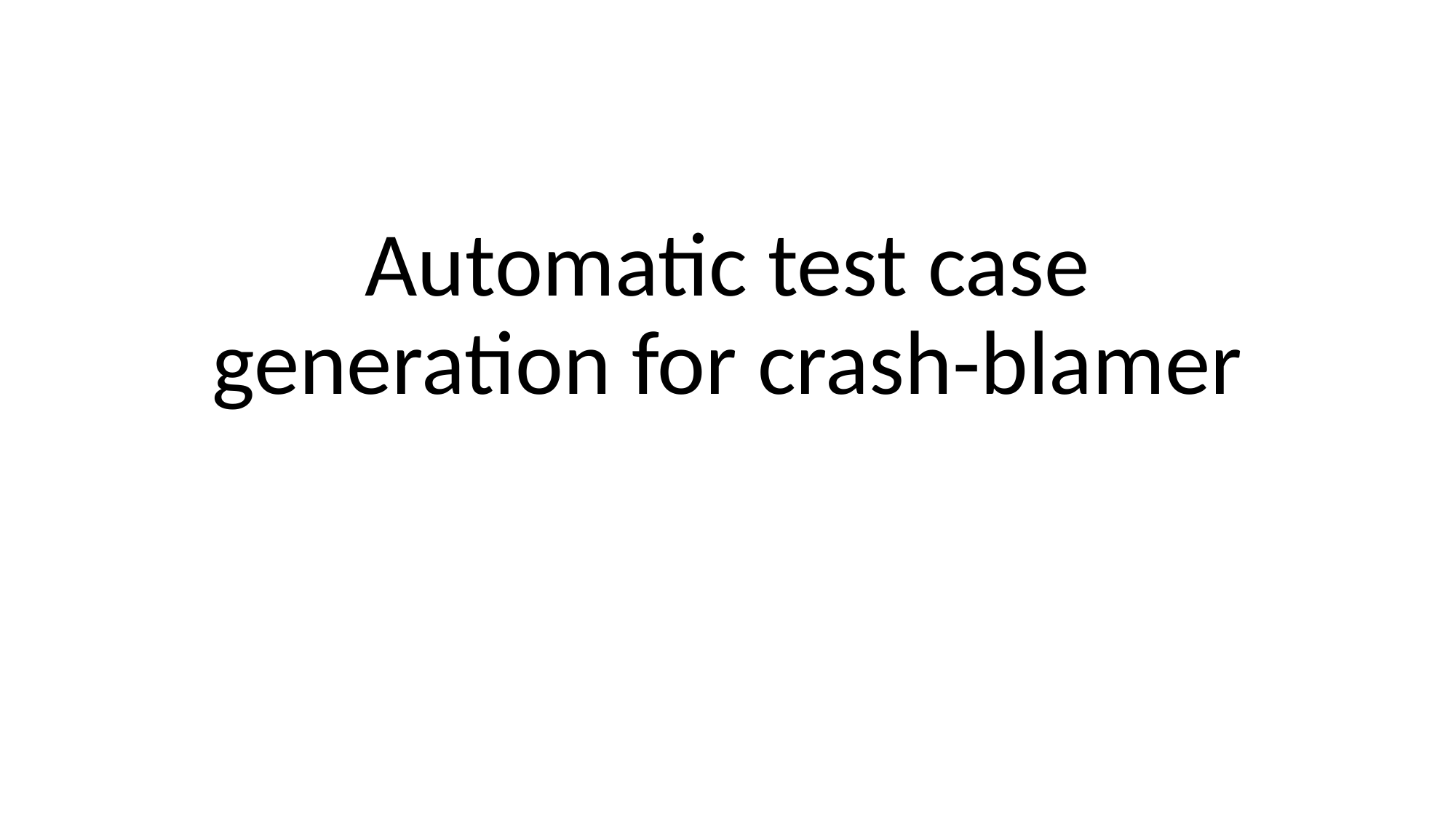

# Automatic test case generation for crash-blamer